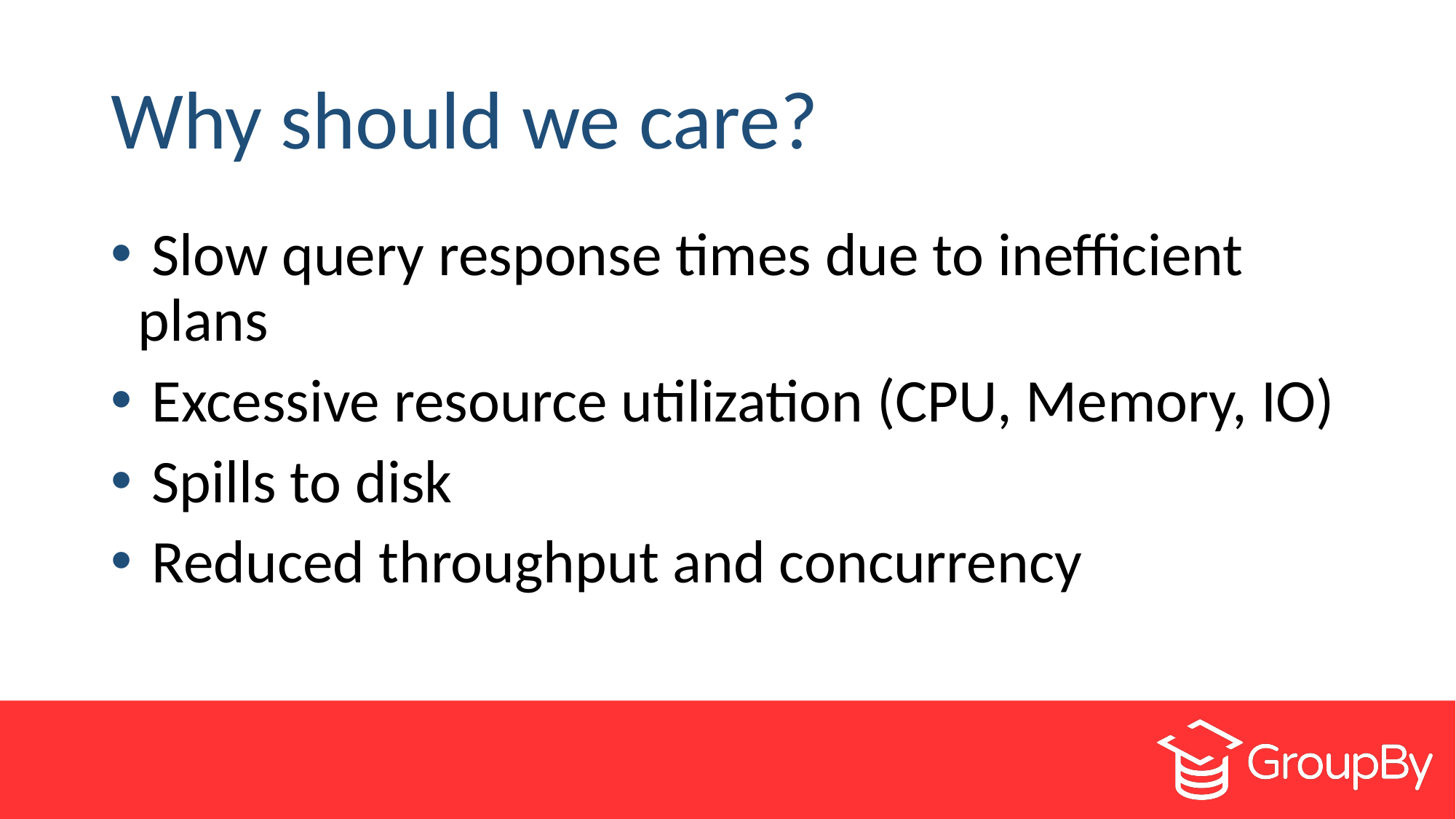

# Why should we care?
 Slow query response times due to inefficient plans
 Excessive resource utilization (CPU, Memory, IO)
 Spills to disk
 Reduced throughput and concurrency